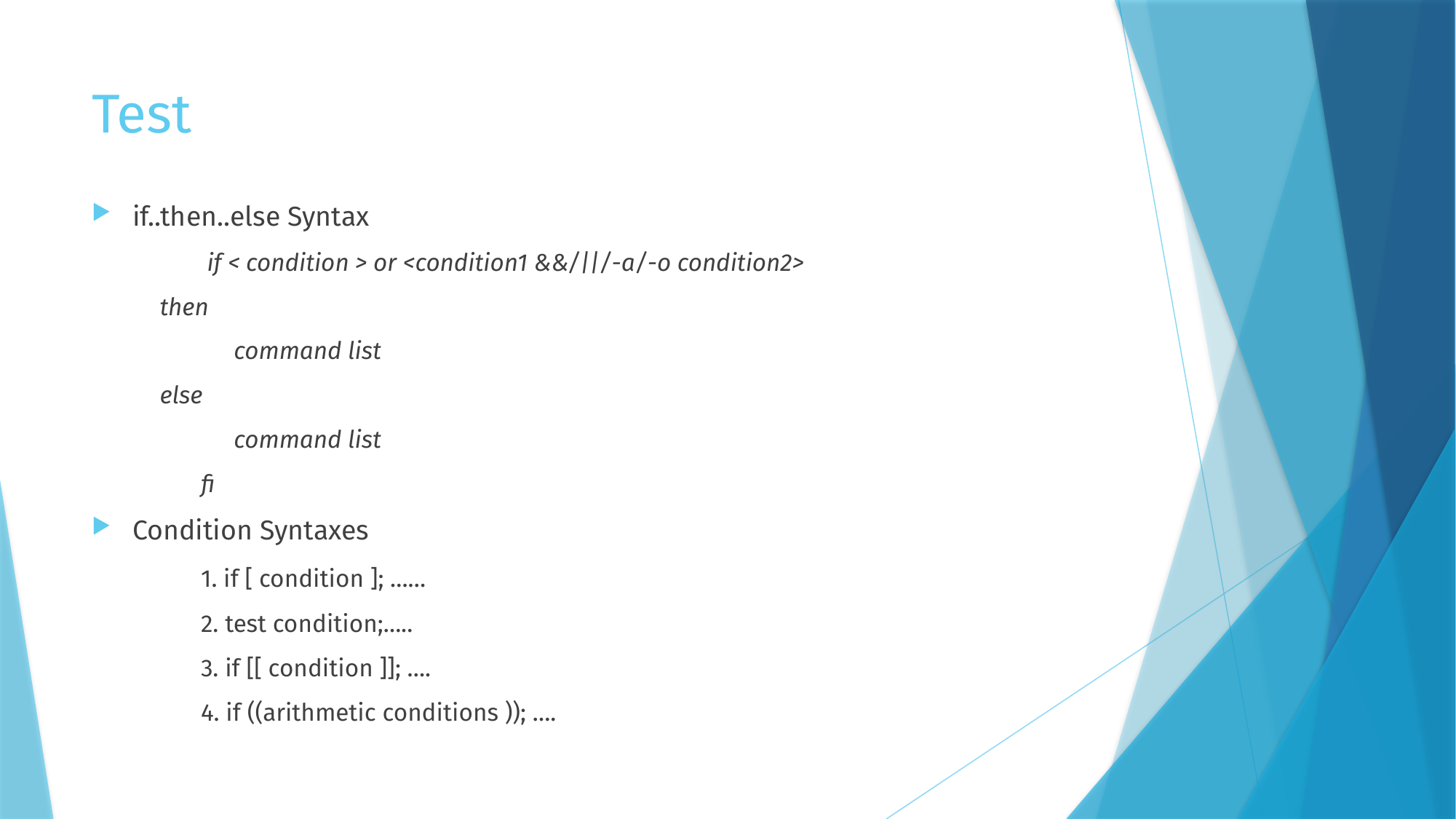

# Test
if..then..else Syntax
	 if < condition > or <condition1 &&/||/-a/-o condition2>
           then
                       command list
           else
                       command list
	fi
Condition Syntaxes
	1. if [ condition ]; ……
	2. test condition;…..
	3. if [[ condition ]]; ….
	4. if ((arithmetic conditions )); ….